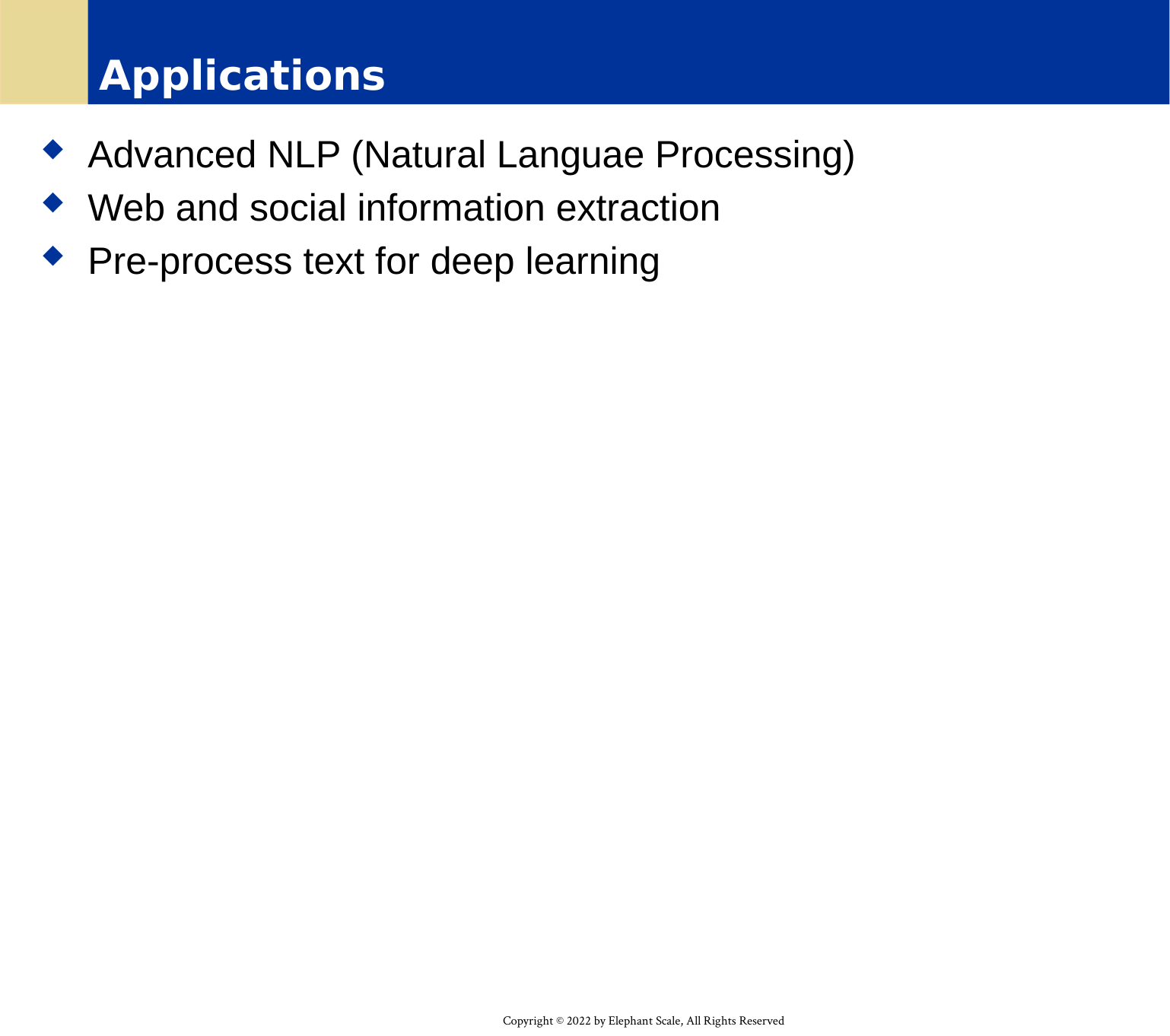

# Applications
 Advanced NLP (Natural Languae Processing)
 Web and social information extraction
 Pre-process text for deep learning
Copyright © 2022 by Elephant Scale, All Rights Reserved